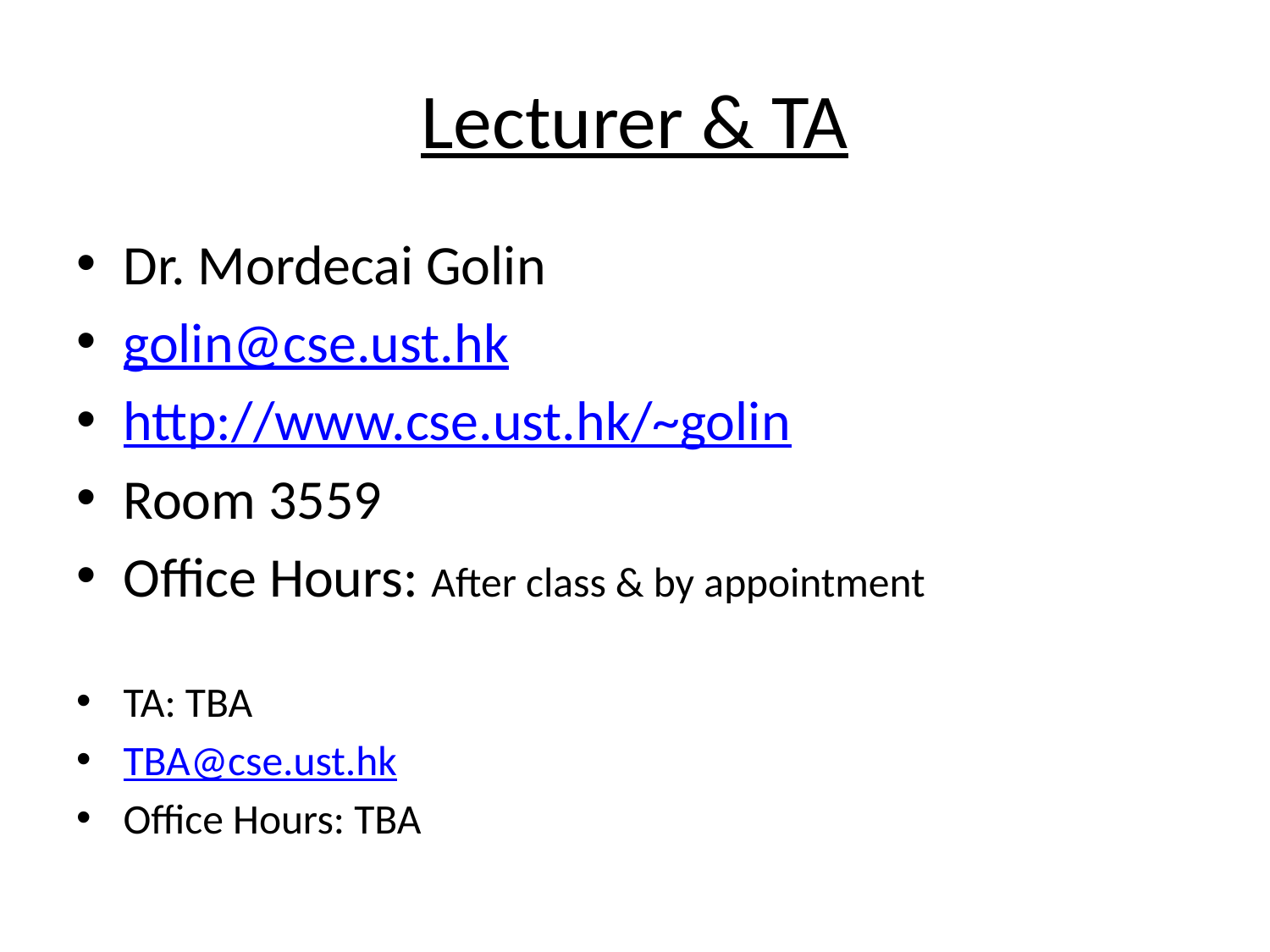

# Lecturer & TA
Dr. Mordecai Golin
golin@cse.ust.hk
http://www.cse.ust.hk/~golin
Room 3559
Office Hours: After class & by appointment

TA: TBA
TBA@cse.ust.hk
Office Hours: TBA